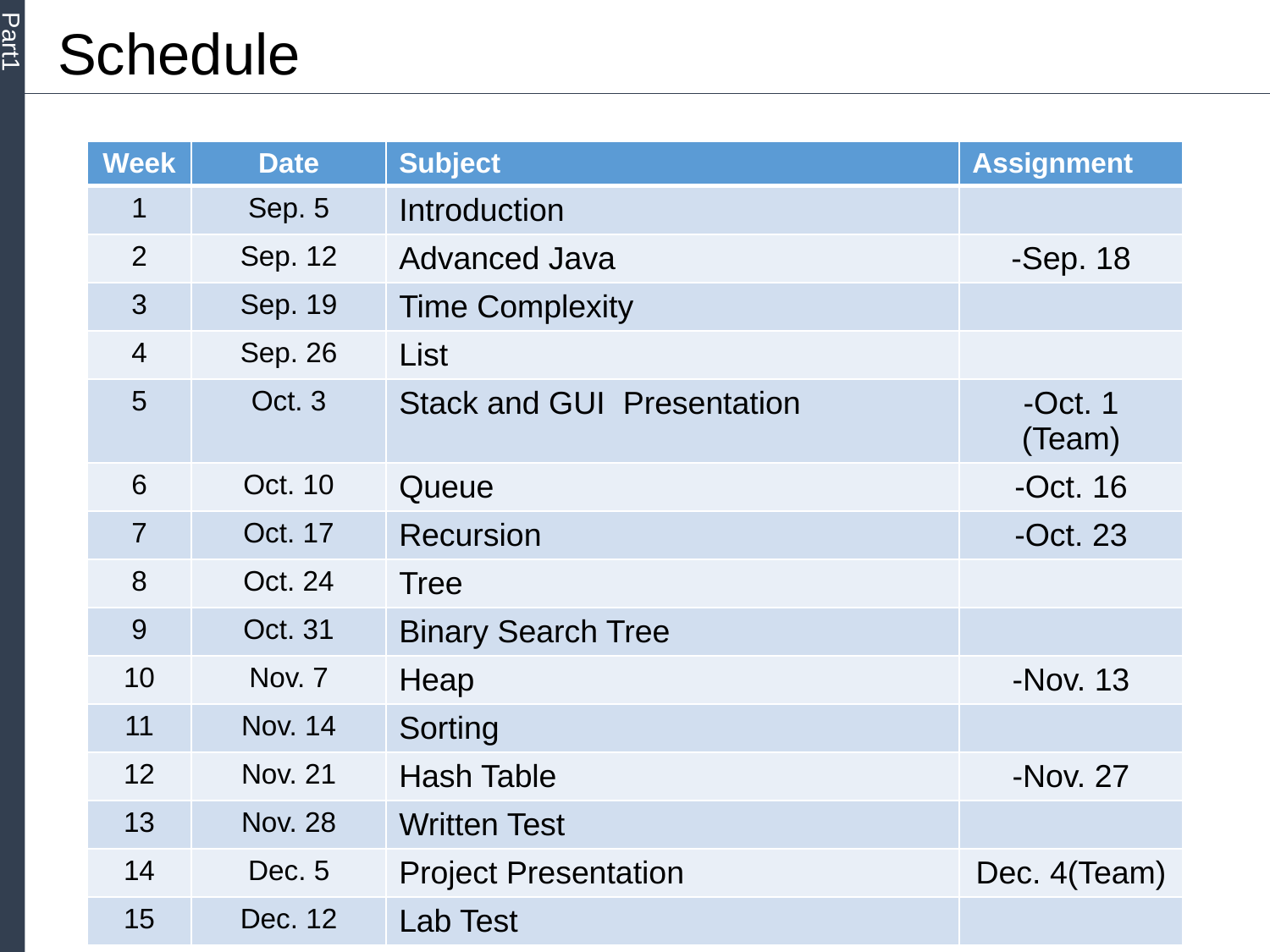

# Schedule
| Week | Date | Subject | Assignment |
| --- | --- | --- | --- |
| 1 | Sep. 5 | Introduction |  |
| 2 | Sep. 12 | Advanced Java | -Sep. 18 |
| 3 | Sep. 19 | Time Complexity |  |
| 4 | Sep. 26 | List |  |
| 5 | Oct. 3 | Stack and GUI Presentation | -Oct. 1 (Team) |
| 6 | Oct. 10 | Queue | -Oct. 16 |
| 7 | Oct. 17 | Recursion | -Oct. 23 |
| 8 | Oct. 24 | Tree |  |
| 9 | Oct. 31 | Binary Search Tree |  |
| 10 | Nov. 7 | Heap | -Nov. 13 |
| 11 | Nov. 14 | Sorting |  |
| 12 | Nov. 21 | Hash Table | -Nov. 27 |
| 13 | Nov. 28 | Written Test |  |
| 14 | Dec. 5 | Project Presentation | Dec. 4(Team) |
| 15 | Dec. 12 | Lab Test |  |